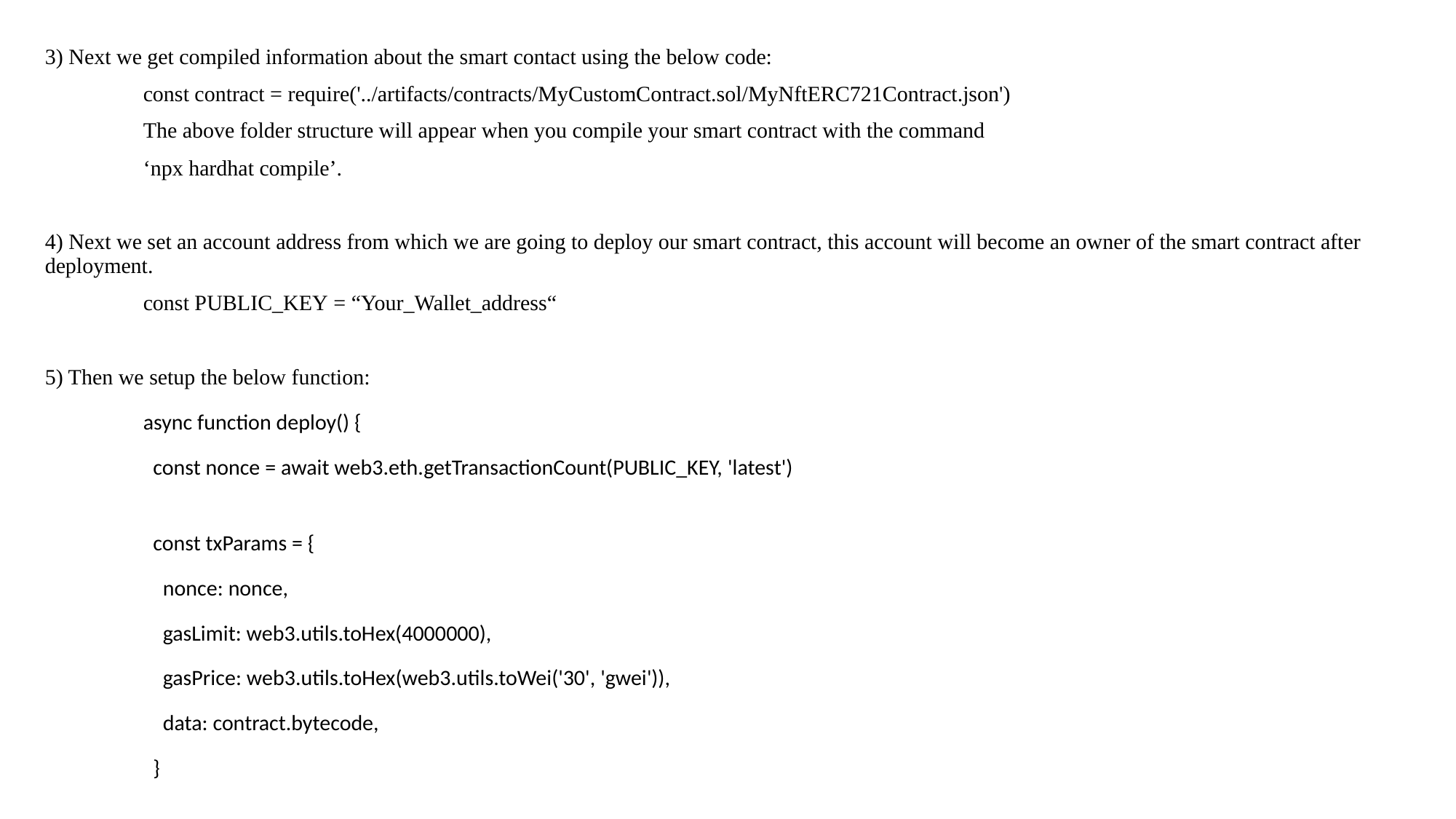

3) Next we get compiled information about the smart contact using the below code:
	const contract = require('../artifacts/contracts/MyCustomContract.sol/MyNftERC721Contract.json')
	The above folder structure will appear when you compile your smart contract with the command
	‘npx hardhat compile’.

4) Next we set an account address from which we are going to deploy our smart contract, this account will become an owner of the smart contract after deployment.
	const PUBLIC_KEY = “Your_Wallet_address“

5) Then we setup the below function:
	async function deploy() {
  	  const nonce = await web3.eth.getTransactionCount(PUBLIC_KEY, 'latest')
  	  const txParams = {
    	    nonce: nonce,
    	    gasLimit: web3.utils.toHex(4000000),
    	    gasPrice: web3.utils.toHex(web3.utils.toWei('30', 'gwei')),
    	    data: contract.bytecode,
  	  }